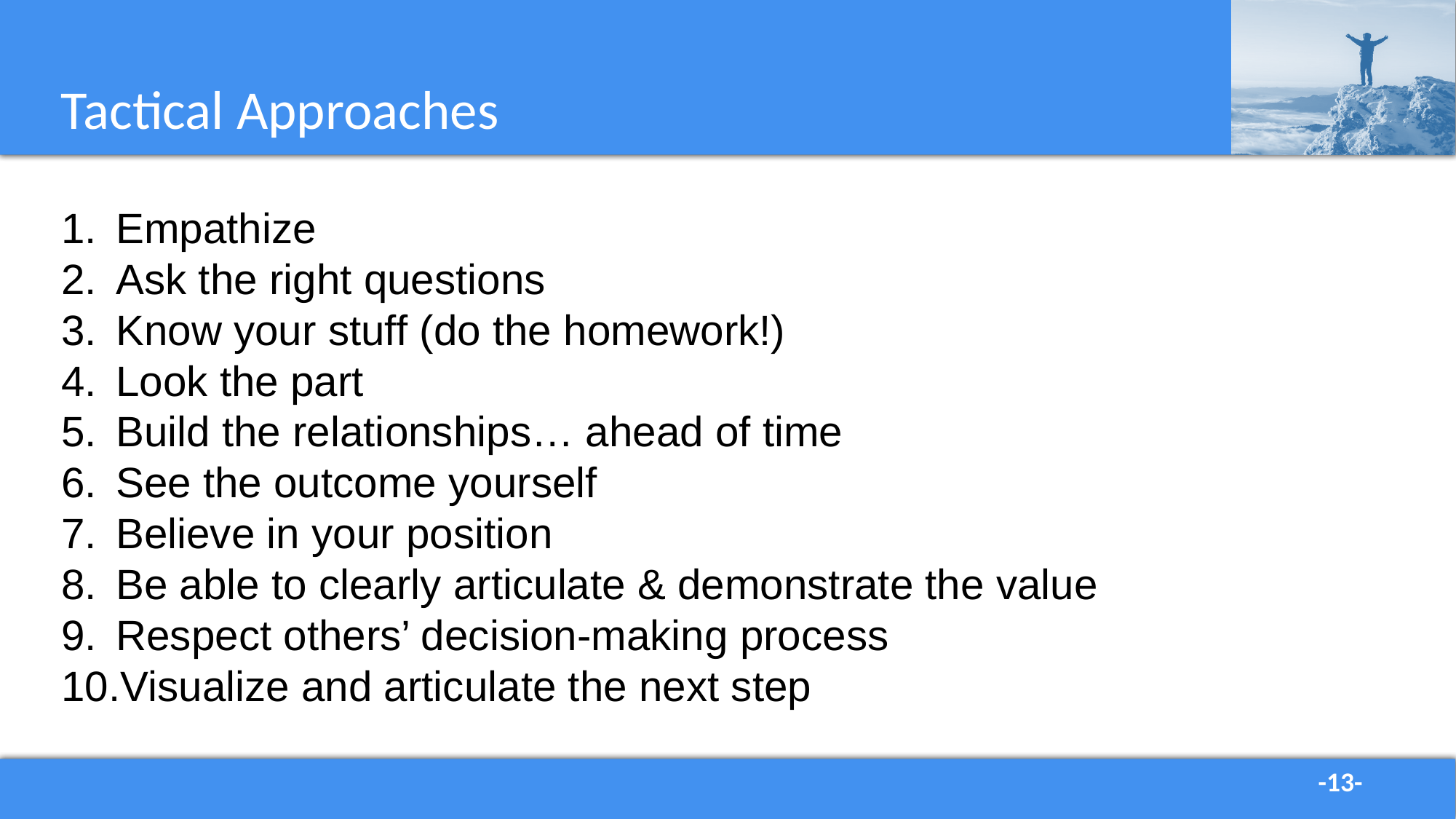

# Tactical Approaches
Empathize
Ask the right questions
Know your stuff (do the homework!)
Look the part
Build the relationships… ahead of time
See the outcome yourself
Believe in your position
Be able to clearly articulate & demonstrate the value
Respect others’ decision-making process
Visualize and articulate the next step

|  |  |
| --- | --- |